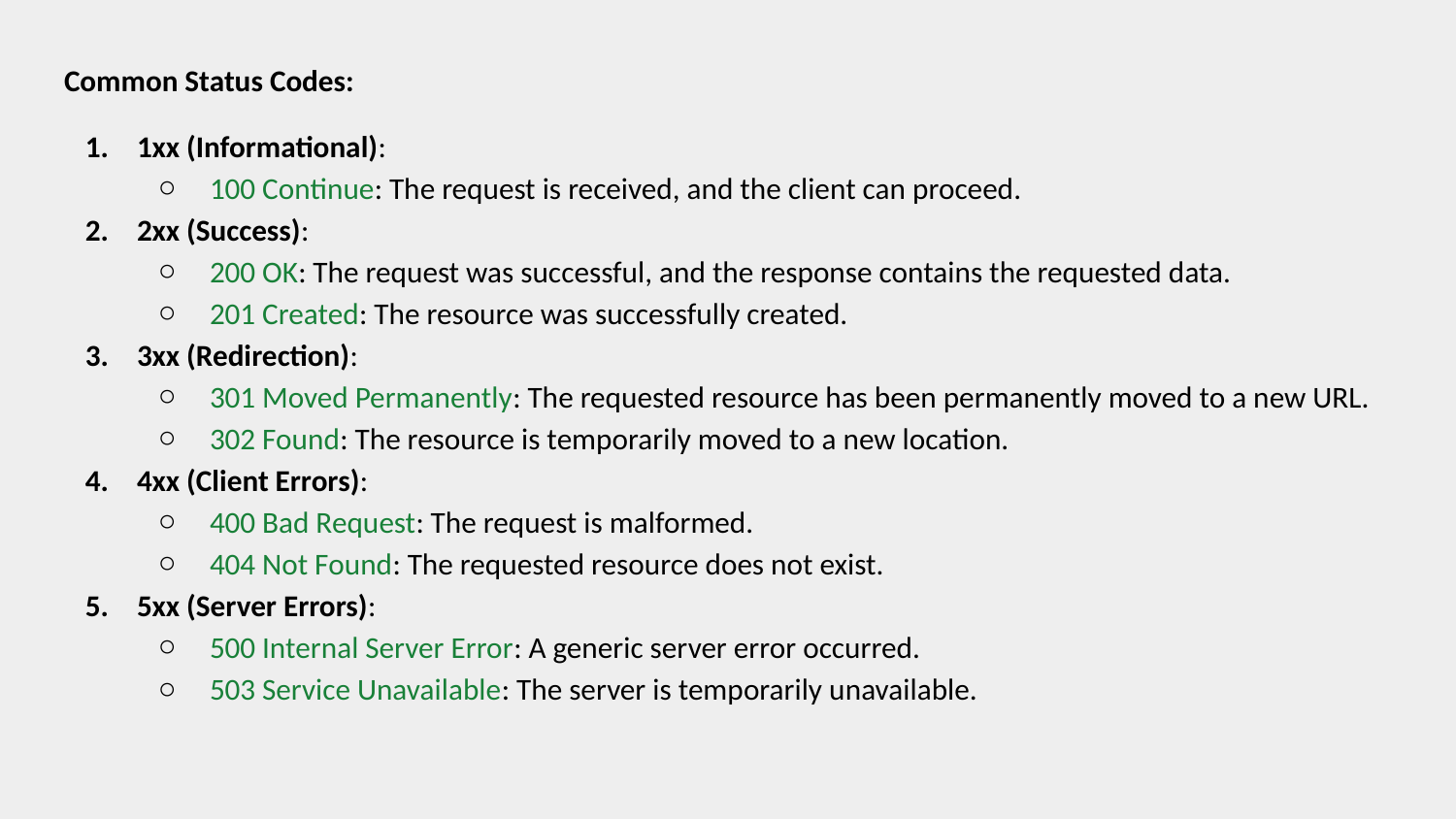

Common Status Codes:
1xx (Informational):
100 Continue: The request is received, and the client can proceed.
2xx (Success):
200 OK: The request was successful, and the response contains the requested data.
201 Created: The resource was successfully created.
3xx (Redirection):
301 Moved Permanently: The requested resource has been permanently moved to a new URL.
302 Found: The resource is temporarily moved to a new location.
4xx (Client Errors):
400 Bad Request: The request is malformed.
404 Not Found: The requested resource does not exist.
5xx (Server Errors):
500 Internal Server Error: A generic server error occurred.
503 Service Unavailable: The server is temporarily unavailable.